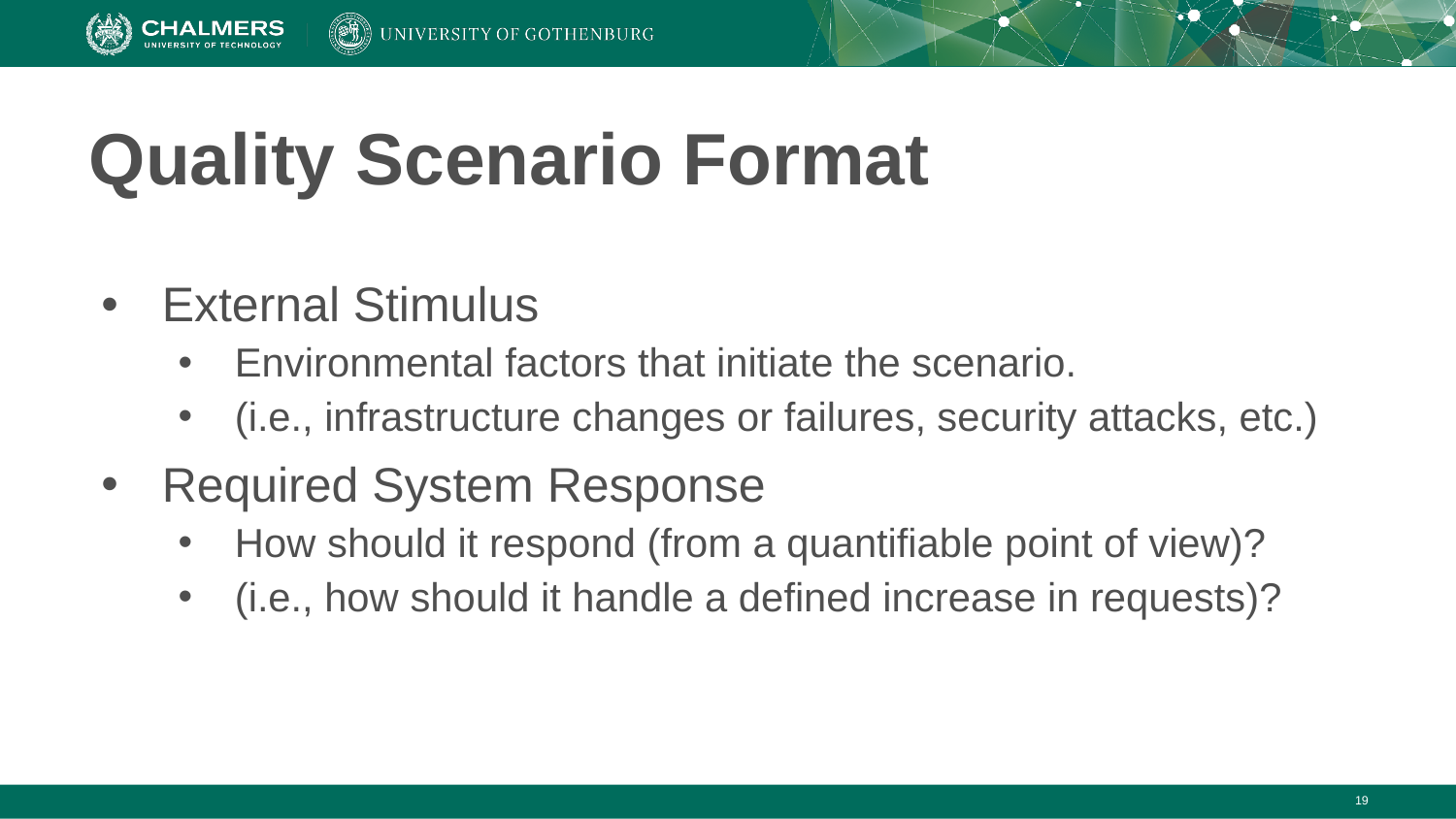

# Quality Scenario Format

External Stimulus
Environmental factors that initiate the scenario.
(i.e., infrastructure changes or failures, security attacks, etc.)
Required System Response
How should it respond (from a quantifiable point of view)?
(i.e., how should it handle a defined increase in requests)?
19